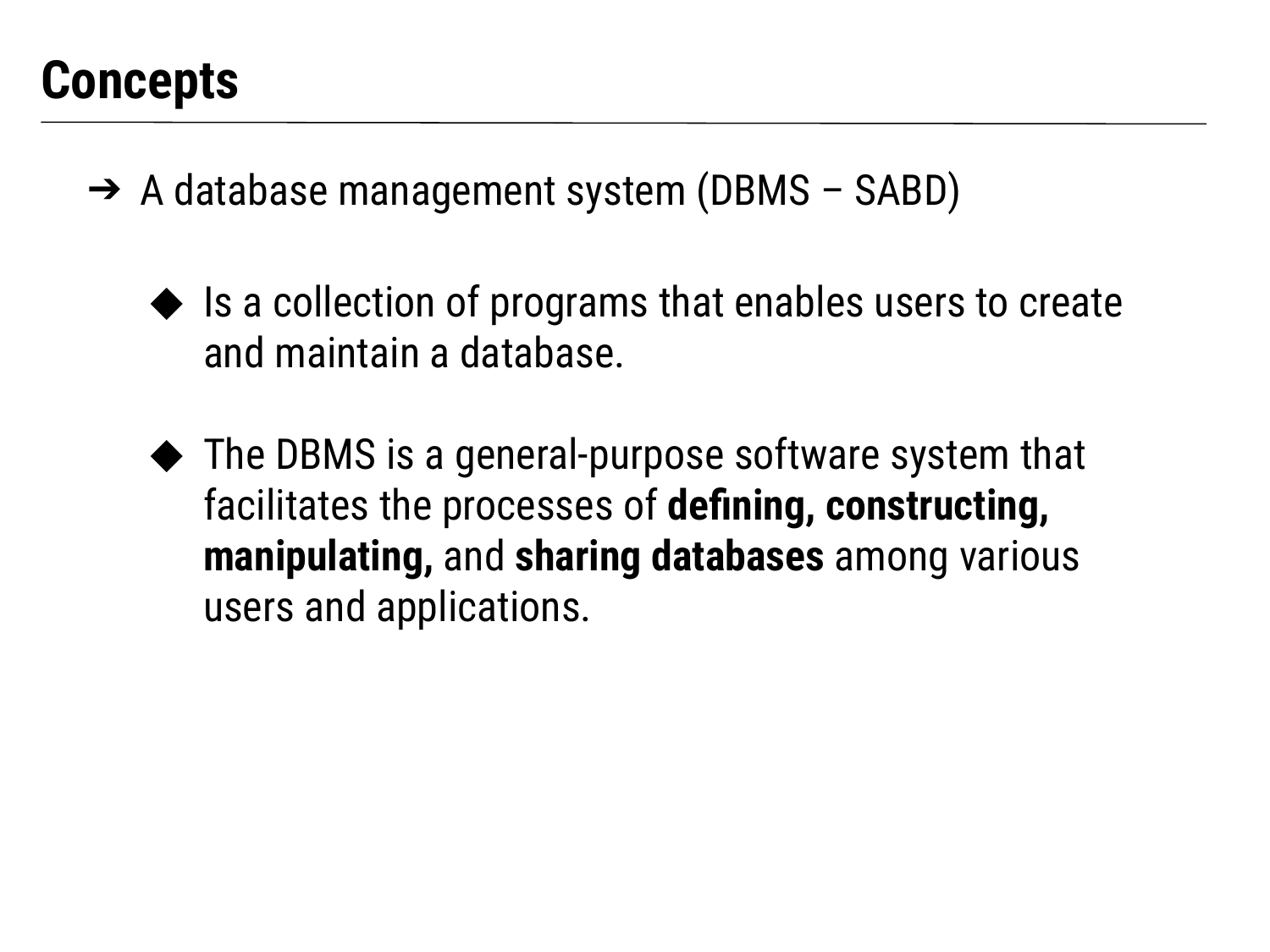

# Concepts
A database management system (DBMS – SABD)

Is a collection of programs that enables users to create and maintain a database.
The DBMS is a general-purpose software system that facilitates the processes of defining, constructing, manipulating, and sharing databases among various users and applications.